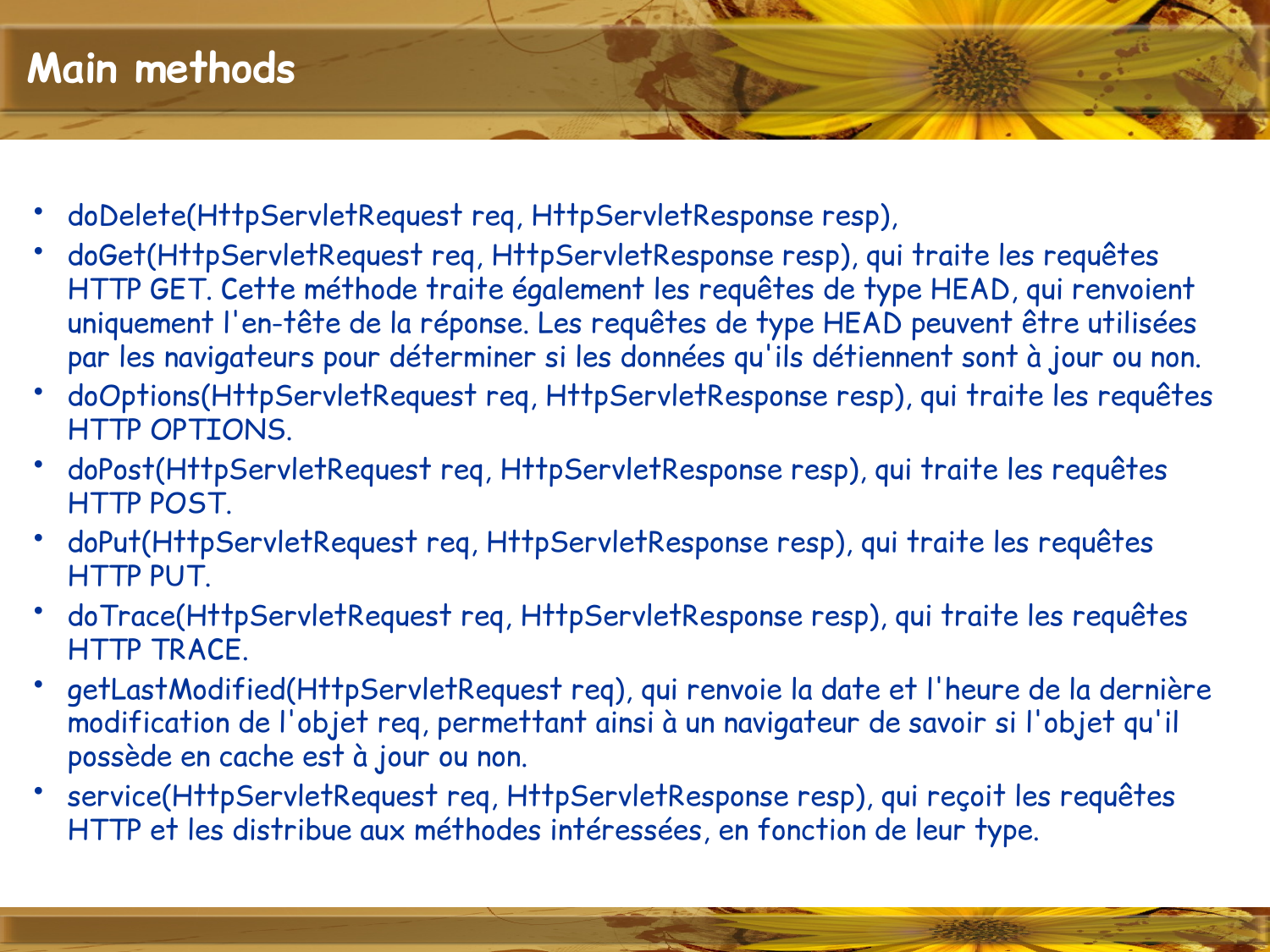

# Main methods
doDelete(HttpServletRequest req, HttpServletResponse resp),
doGet(HttpServletRequest req, HttpServletResponse resp), qui traite les requêtes HTTP GET. Cette méthode traite également les requêtes de type HEAD, qui renvoient uniquement l'en-tête de la réponse. Les requêtes de type HEAD peuvent être utilisées par les navigateurs pour déterminer si les données qu'ils détiennent sont à jour ou non.
doOptions(HttpServletRequest req, HttpServletResponse resp), qui traite les requêtes HTTP OPTIONS.
doPost(HttpServletRequest req, HttpServletResponse resp), qui traite les requêtes HTTP POST.
doPut(HttpServletRequest req, HttpServletResponse resp), qui traite les requêtes HTTP PUT.
doTrace(HttpServletRequest req, HttpServletResponse resp), qui traite les requêtes HTTP TRACE.
getLastModified(HttpServletRequest req), qui renvoie la date et l'heure de la dernière modification de l'objet req, permettant ainsi à un navigateur de savoir si l'objet qu'il possède en cache est à jour ou non.
service(HttpServletRequest req, HttpServletResponse resp), qui reçoit les requêtes HTTP et les distribue aux méthodes intéressées, en fonction de leur type.